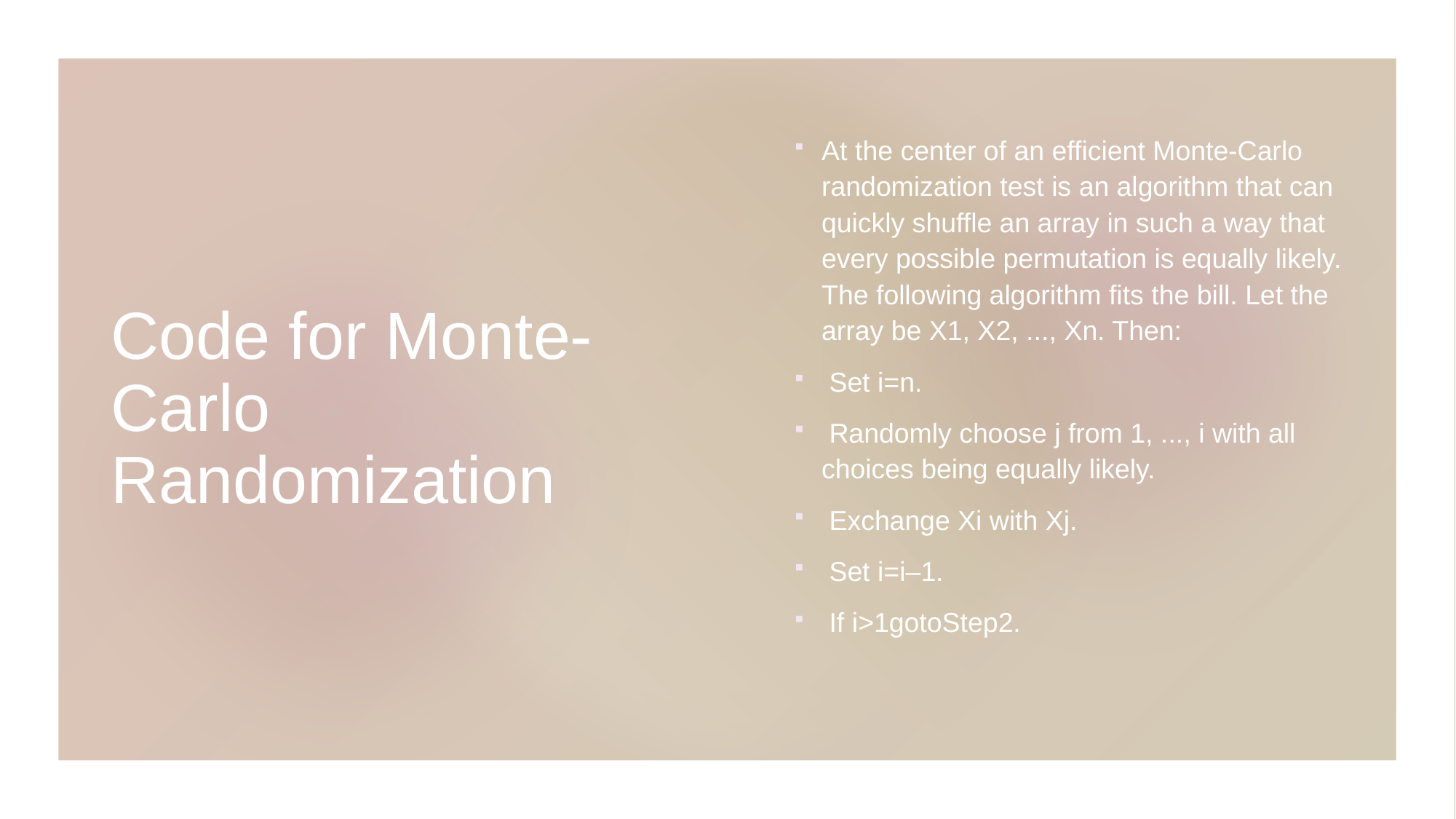

# Code for Monte-Carlo Randomization
At the center of an efficient Monte-Carlo randomization test is an algorithm that can quickly shuffle an array in such a way that every possible permutation is equally likely. The following algorithm fits the bill. Let the array be X1, X2, ..., Xn. Then:
 Set i=n.
 Randomly choose j from 1, ..., i with all choices being equally likely.
 Exchange Xi with Xj.
 Set i=i–1.
 If i>1gotoStep2.